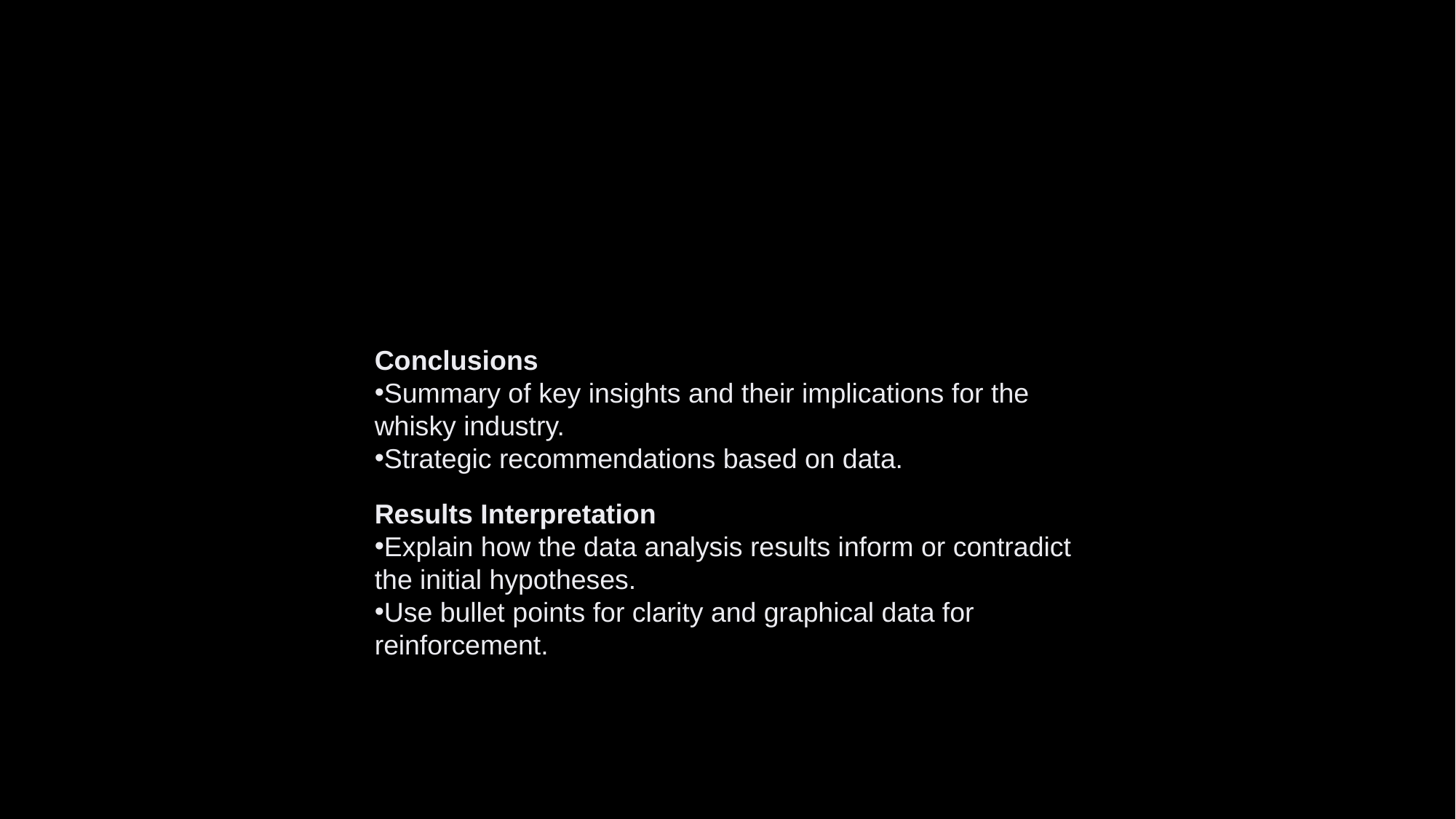

Conclusions
Summary of key insights and their implications for the whisky industry.
Strategic recommendations based on data.
Results Interpretation
Explain how the data analysis results inform or contradict the initial hypotheses.
Use bullet points for clarity and graphical data for reinforcement.